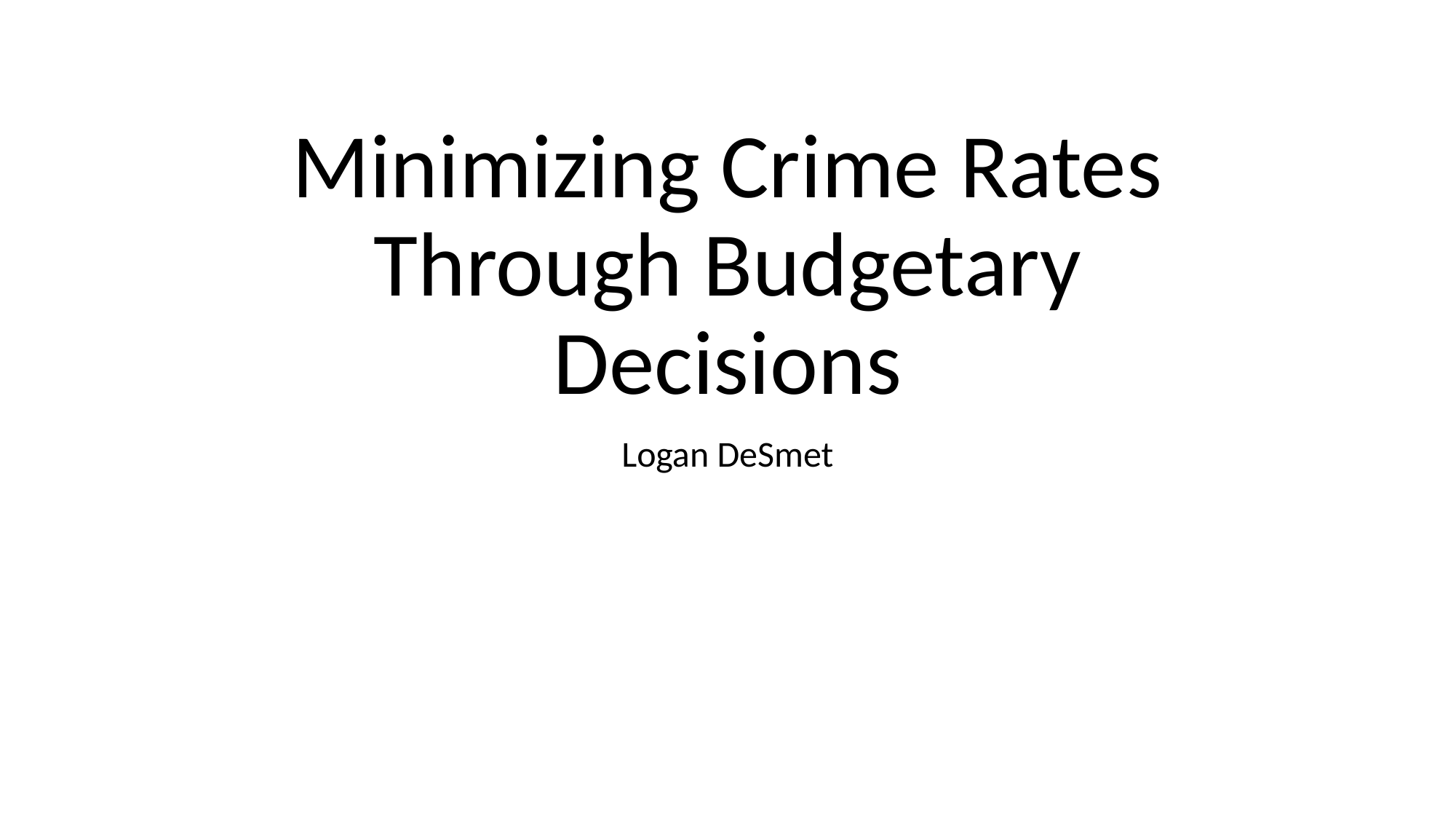

# Minimizing Crime Rates Through Budgetary Decisions
Logan DeSmet